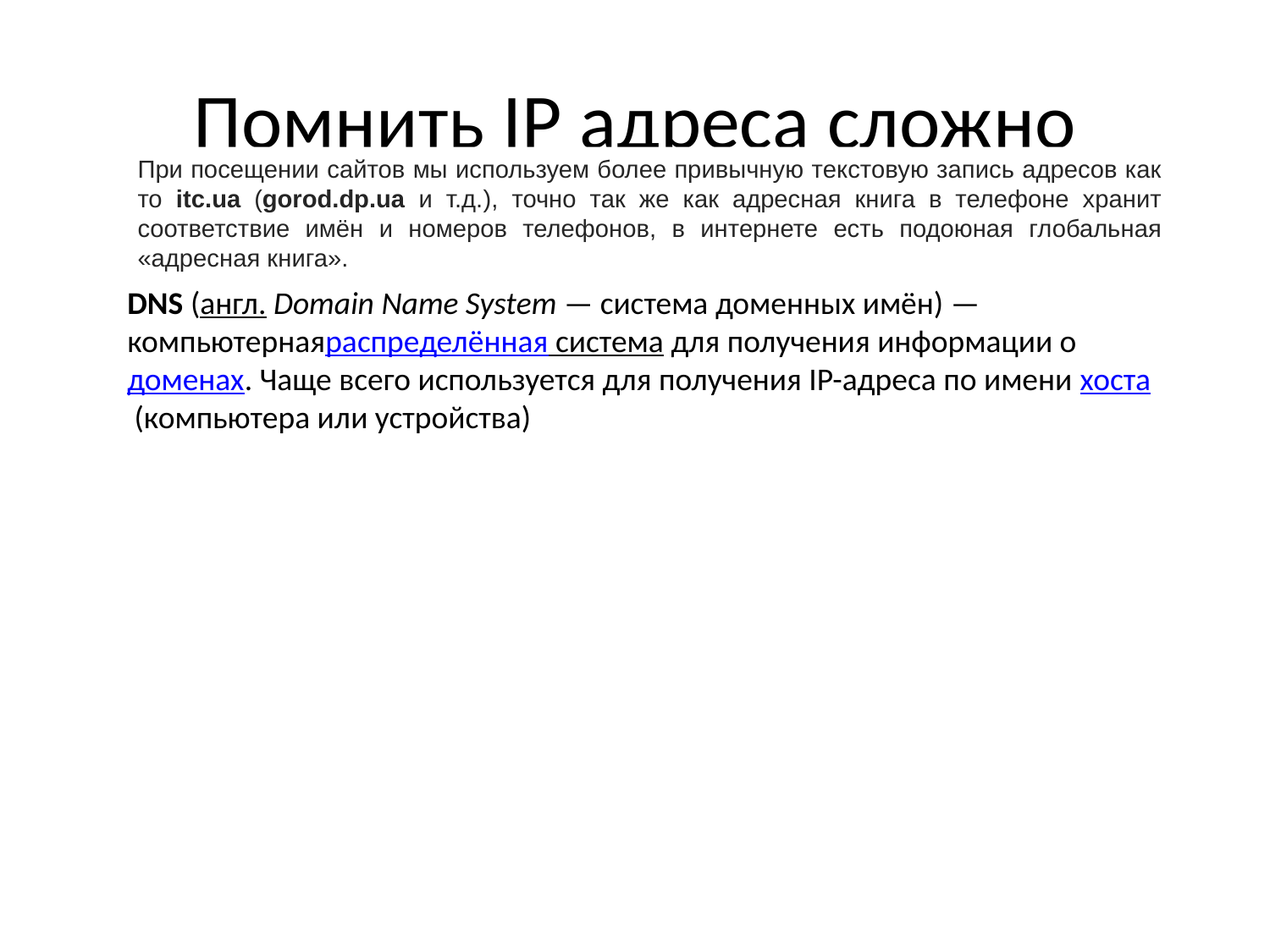

# Помнить IP адреса сложно
При посещении сайтов мы используем более привычную текстовую запись адресов как то itc.ua (gorod.dp.ua и т.д.), точно так же как адресная книга в телефоне хранит соответствие имён и номеров телефонов, в интернете есть подоюная глобальная «адресная книга».
DNS (англ. Domain Name System — система доменных имён) — компьютернаяраспределённая система для получения информации о доменах. Чаще всего используется для получения IP-адреса по имени хоста (компьютера или устройства)